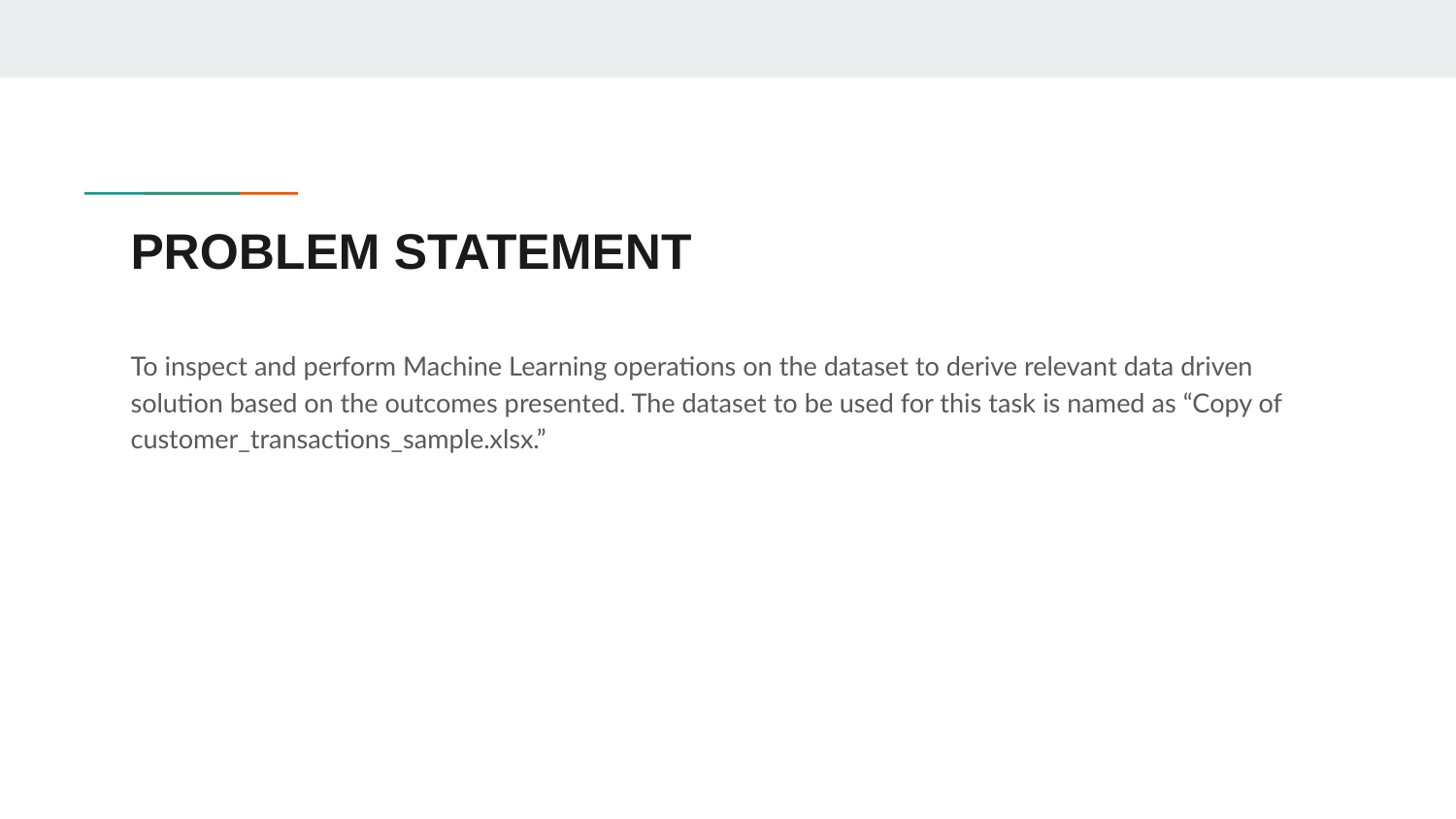

# PROBLEM STATEMENT
To inspect and perform Machine Learning operations on the dataset to derive relevant data driven solution based on the outcomes presented. The dataset to be used for this task is named as “Copy of customer_transactions_sample.xlsx.”